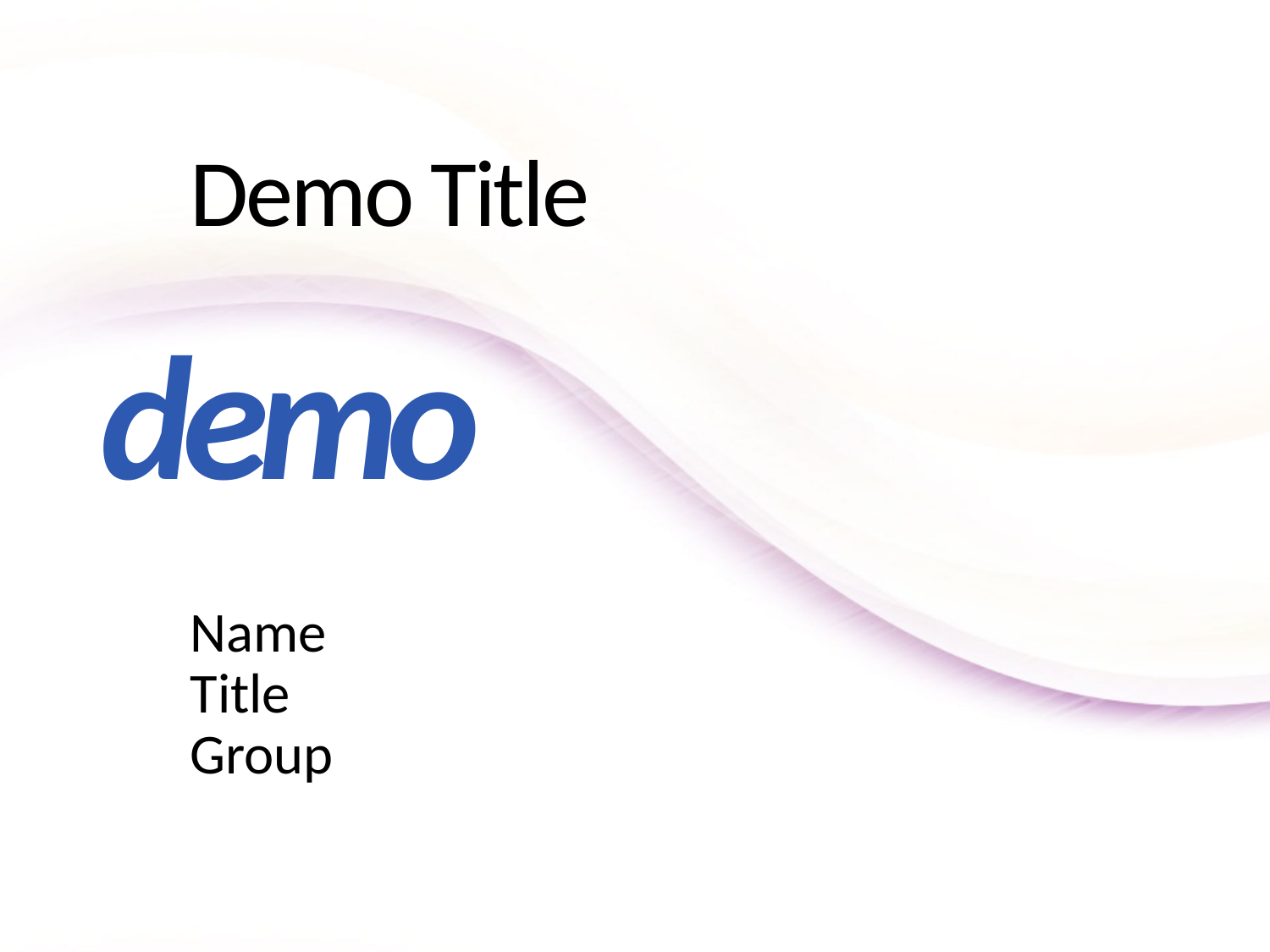

# Demo Title
demo
Name
Title
Group